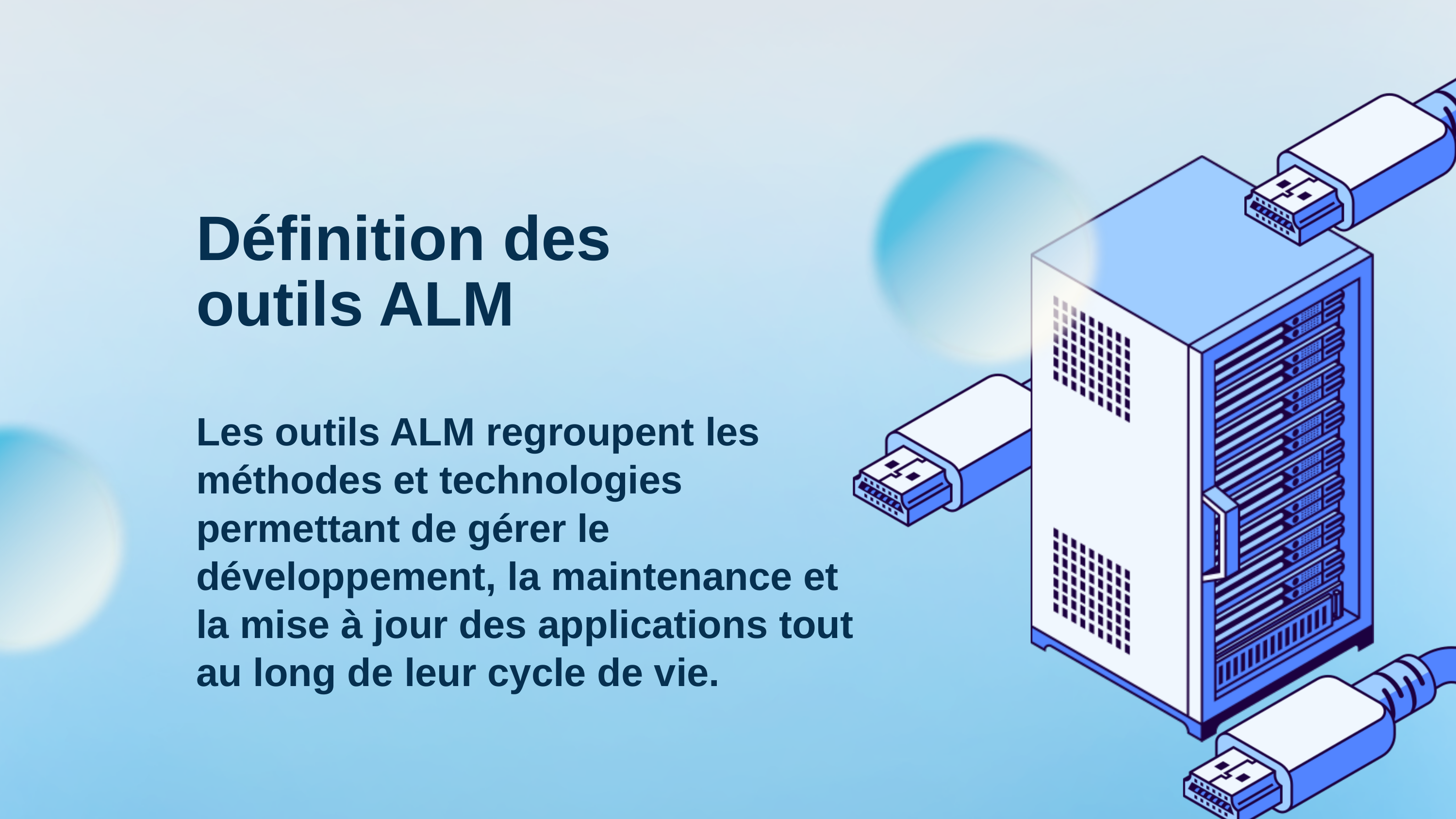

Définition des outils ALM

Les outils ALM regroupent les méthodes et technologies permettant de gérer le développement, la maintenance et la mise à jour des applications tout au long de leur cycle de vie.